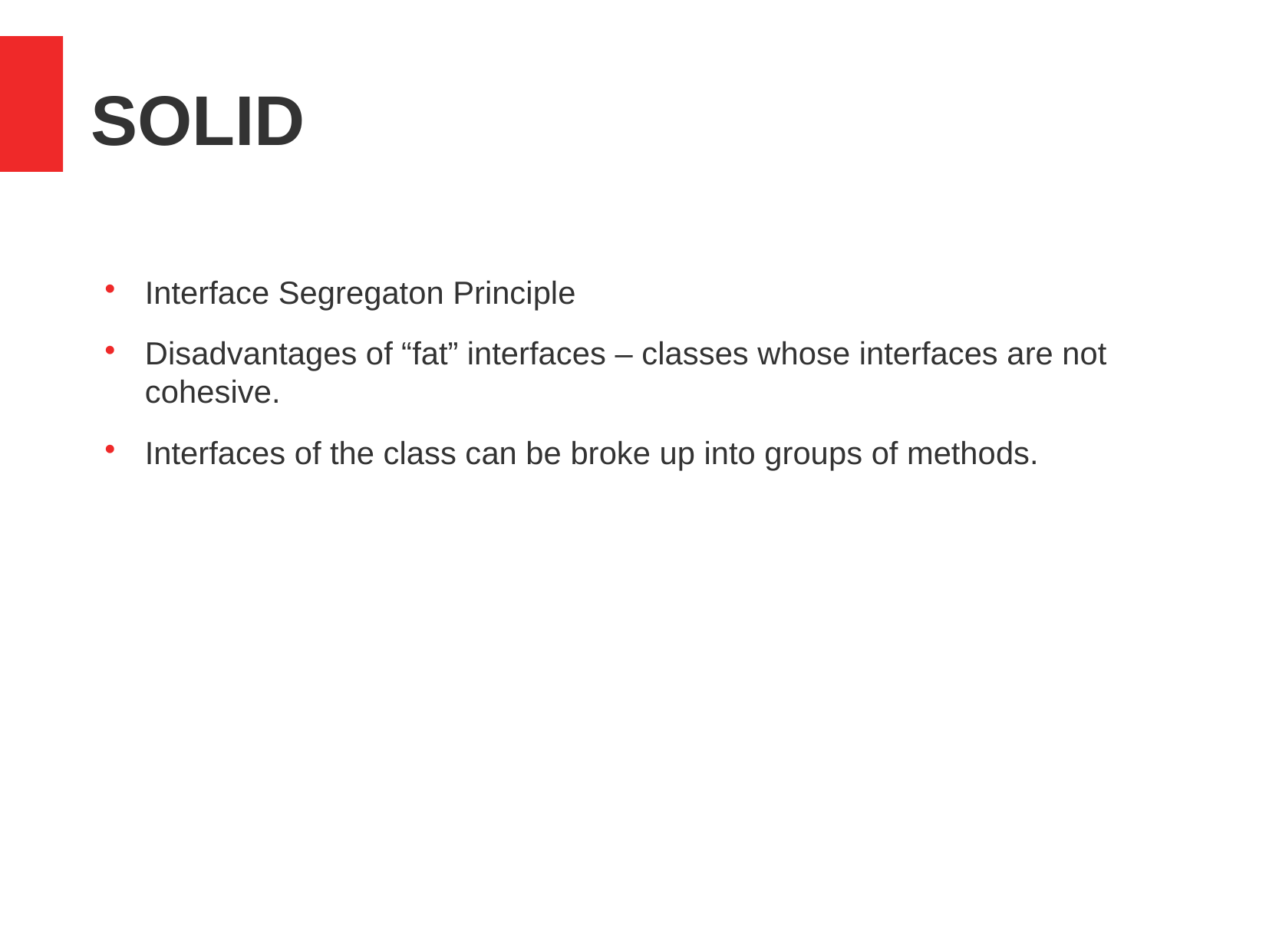

SOLID
Interface Segregaton Principle
Disadvantages of “fat” interfaces – classes whose interfaces are not cohesive.
Interfaces of the class can be broke up into groups of methods.